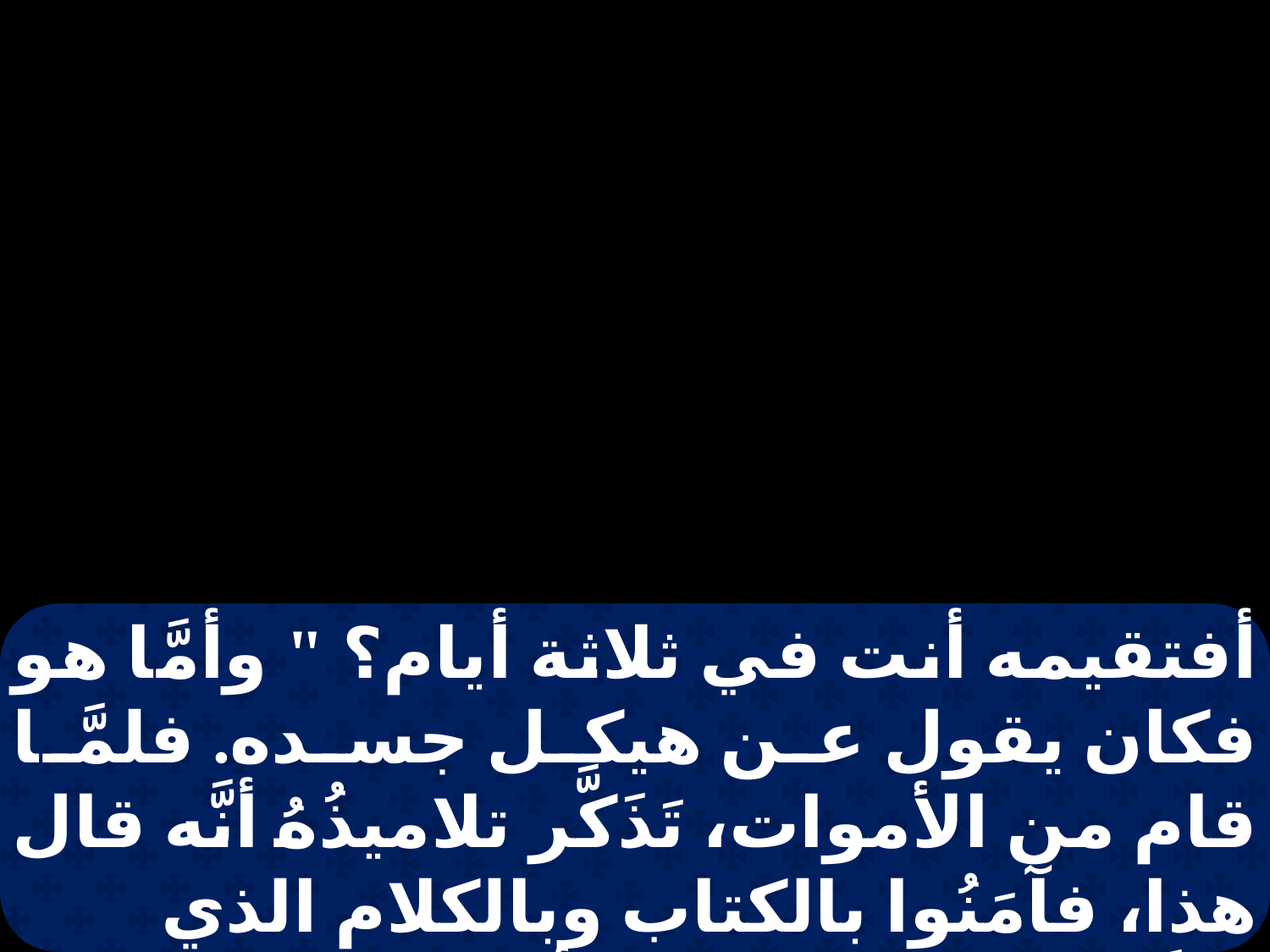

أفتقيمه أنت في ثلاثة أيام؟ " وأمَّا هو فكان يقول عن هيكل جسده. فلمَّا قام من الأموات، تَذَكَّر تلاميذُهُ أنَّه قال هذا، فآمَنُوا بالكتاب وبالكلام الذي قالَهُ يسوع. وإذ كان بأورشليم في عيد الفِصح، آمَنَ كثيرون بِاسمِهِ،